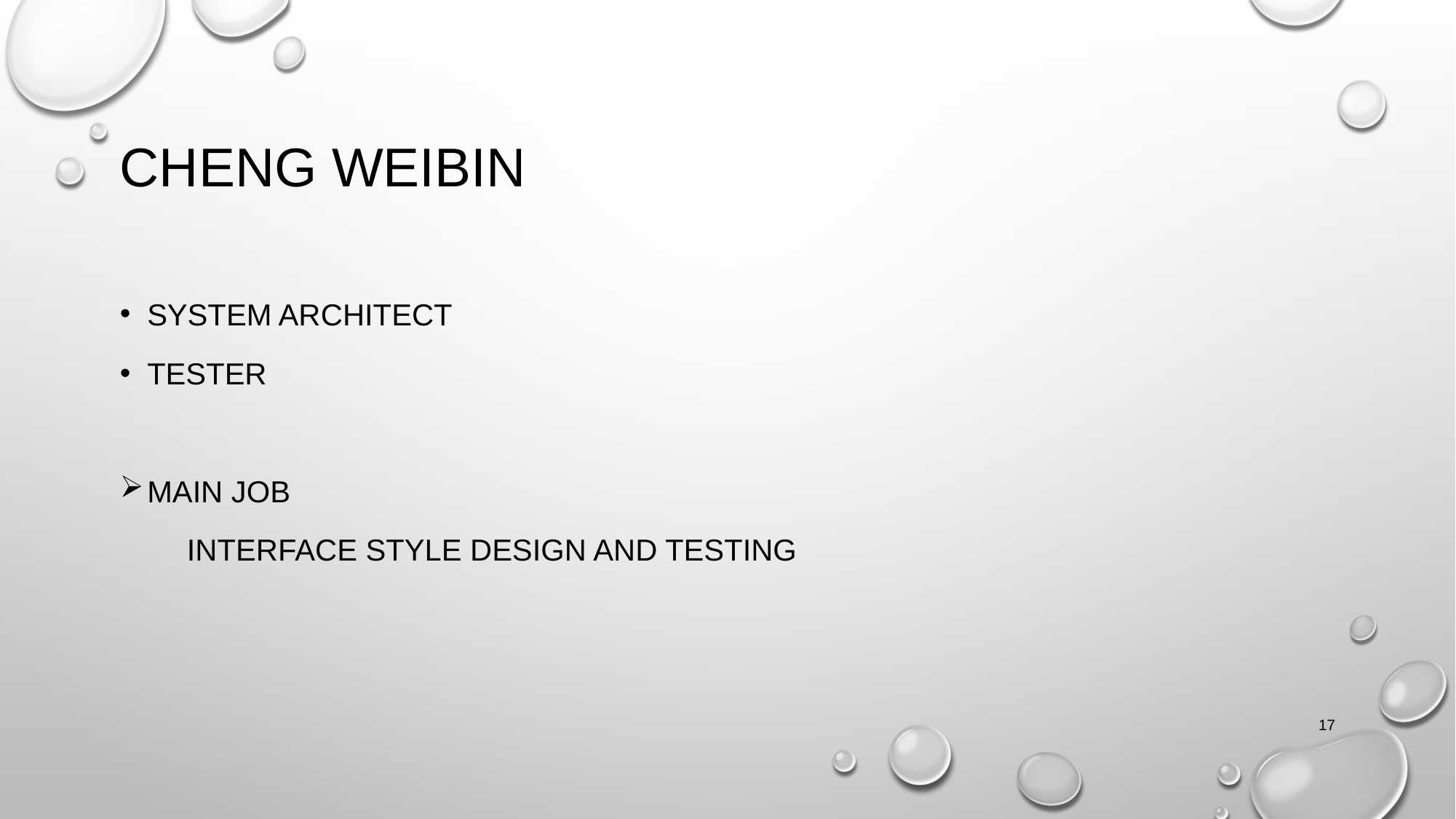

# CHENG WEIBIN
System architect
tester

Main job
        interface style design and testing
17